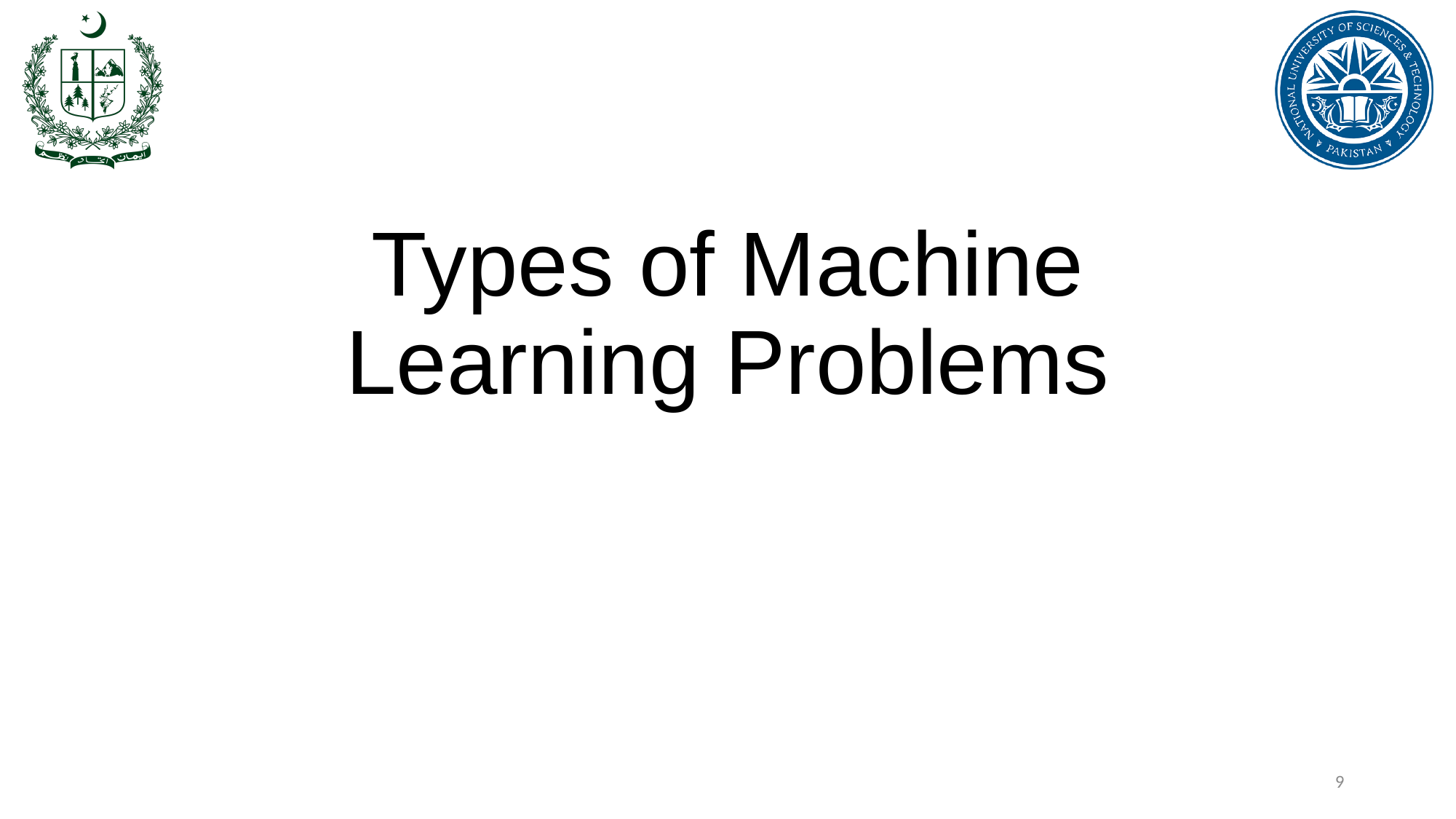

# Types of Machine Learning Problems

9